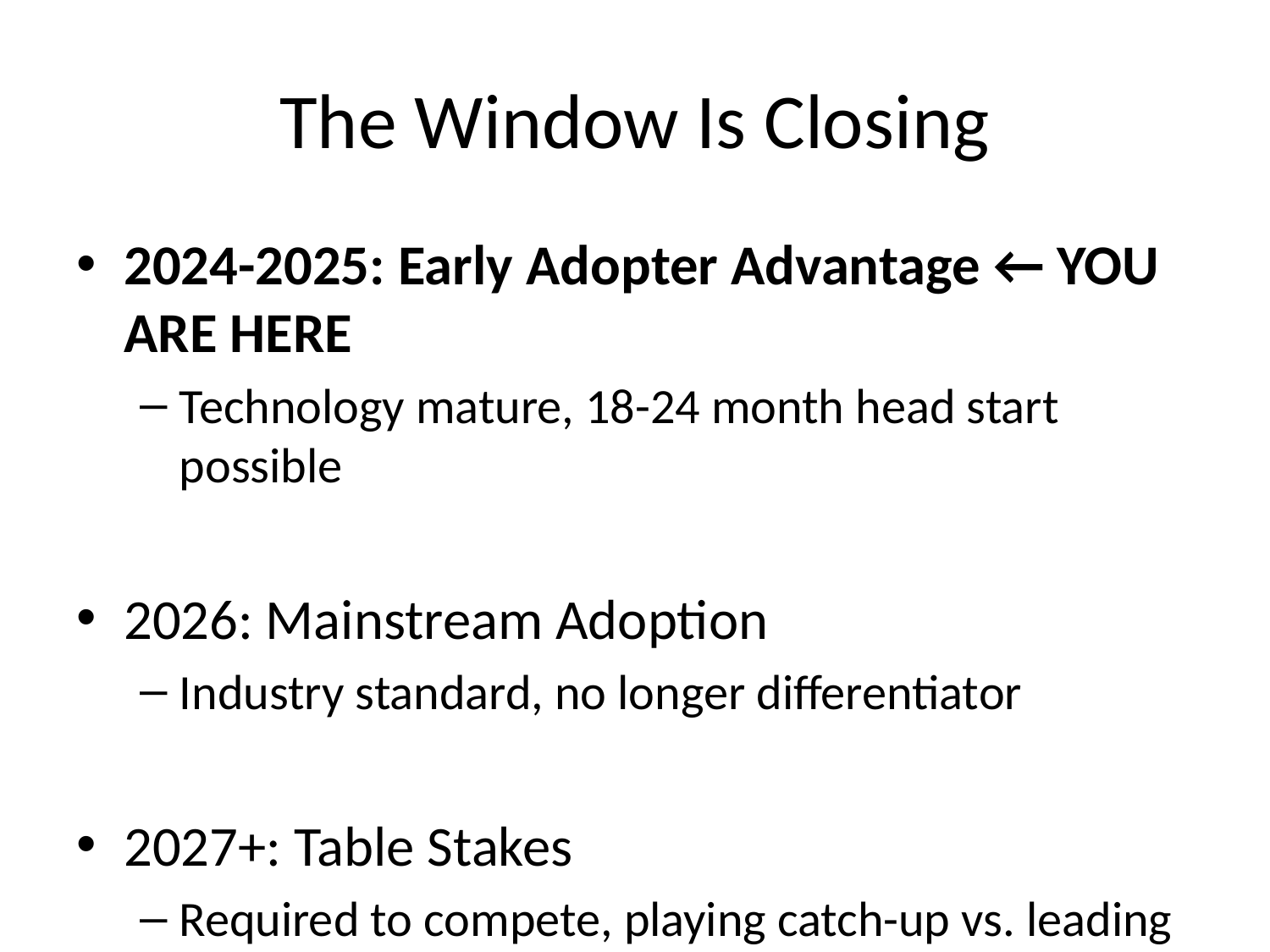

# The Window Is Closing
2024-2025: Early Adopter Advantage ← YOU ARE HERE
Technology mature, 18-24 month head start possible

2026: Mainstream Adoption
Industry standard, no longer differentiator

2027+: Table Stakes
Required to compete, playing catch-up vs. leading

Four Forces Creating Urgency:
🏃 Competitive Pressure - Digital-first insurers already deploying AI
📱 Customer Expectations - 2025 travelers expect instant service
💡 Technology Maturity - Production-ready Microsoft stack NOW
💵 Cost Efficiency - Early adopters gain learning curve advantage

"In 24 months, AI-powered service won't be a differentiator - it will be table stakes. The question is whether Seven Corners leads or follows."